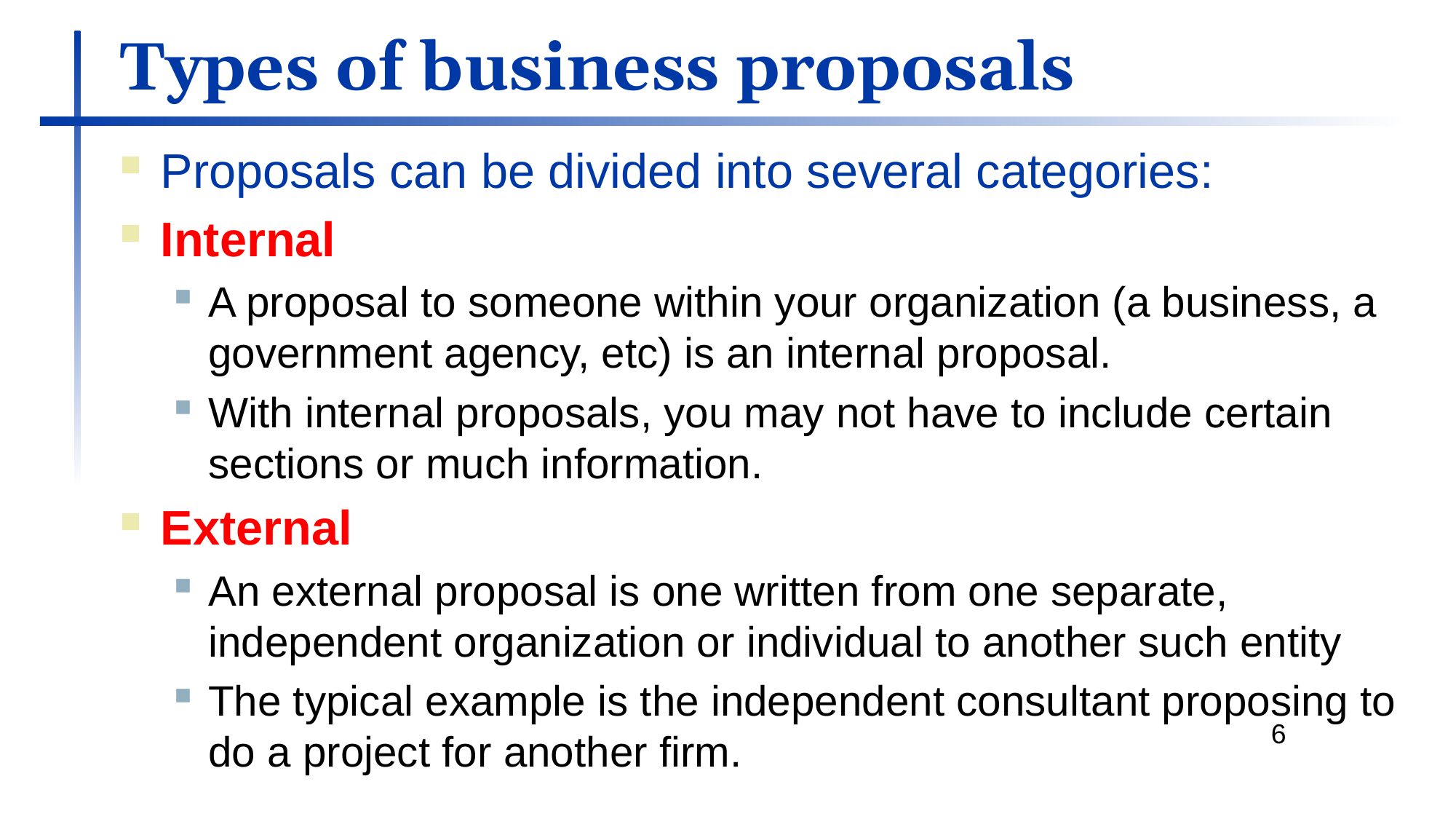

# Types of business proposals
Proposals can be divided into several categories:
Internal
A proposal to someone within your organization (a business, a government agency, etc) is an internal proposal.
With internal proposals, you may not have to include certain sections or much information.
External
An external proposal is one written from one separate, independent organization or individual to another such entity
The typical example is the independent consultant proposing to do a project for another firm.
6